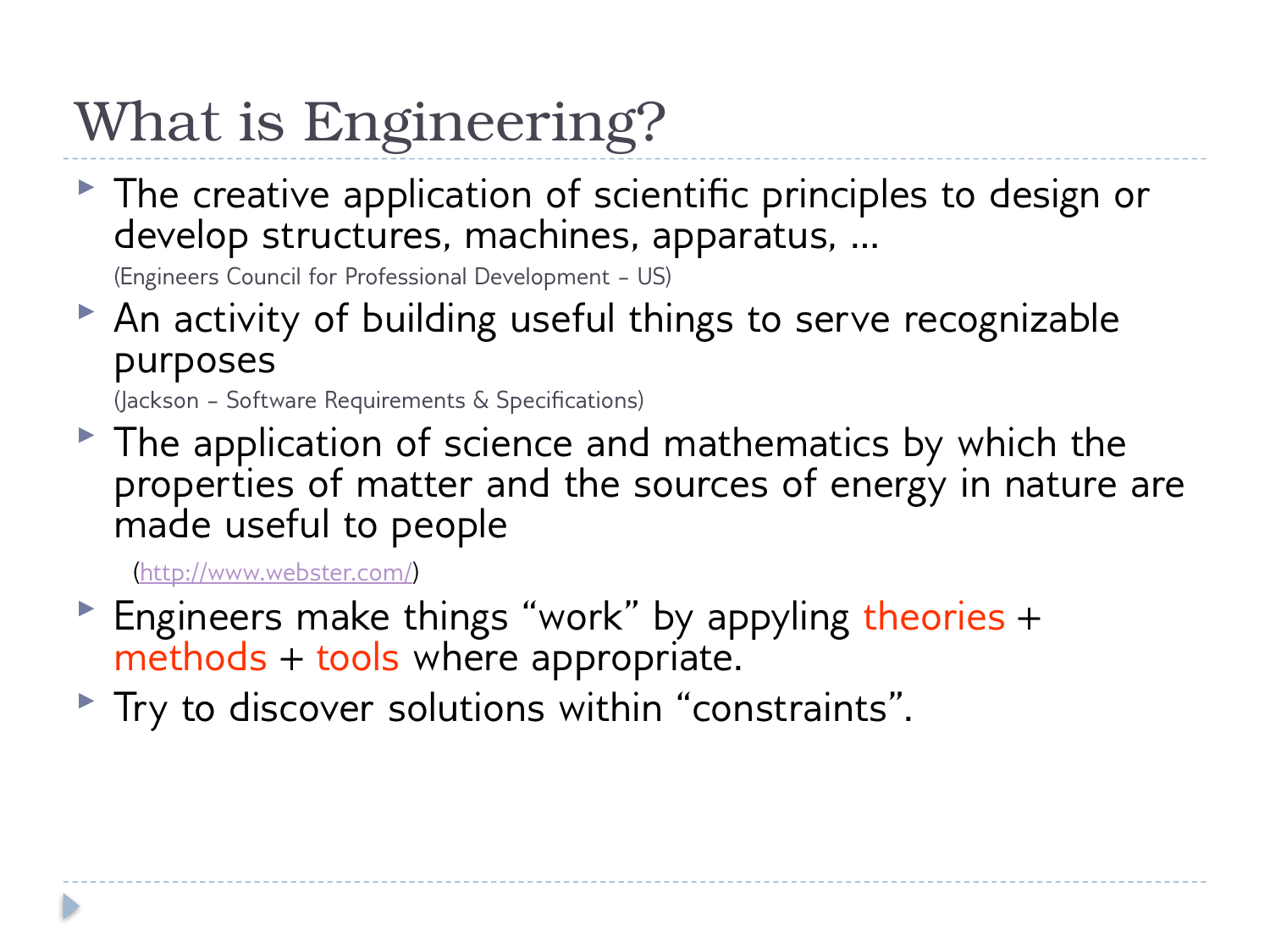

# What is Engineering?
The creative application of scientific principles to design or develop structures, machines, apparatus, …
(Engineers Council for Professional Development – US)
An activity of building useful things to serve recognizable purposes
(Jackson – Software Requirements & Specifications)
The application of science and mathematics by which the properties of matter and the sources of energy in nature are made useful to people
	  (http://www.webster.com/)
Engineers make things “work” by appyling theories + methods + tools where appropriate.
Try to discover solutions within “constraints”.